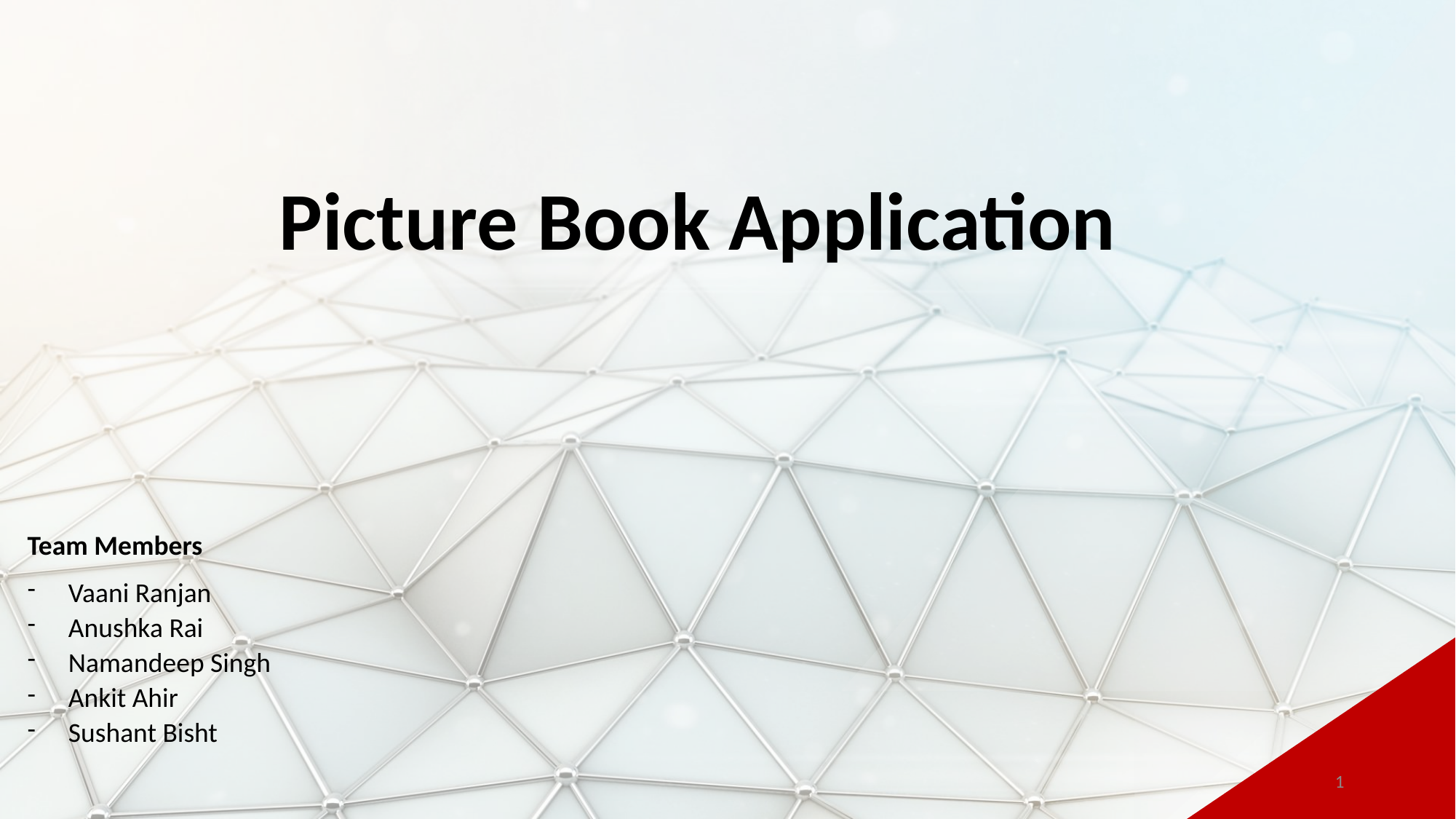

Picture Book Application

Team Members
Vaani Ranjan
Anushka Rai
Namandeep Singh
Ankit Ahir
Sushant Bisht

1